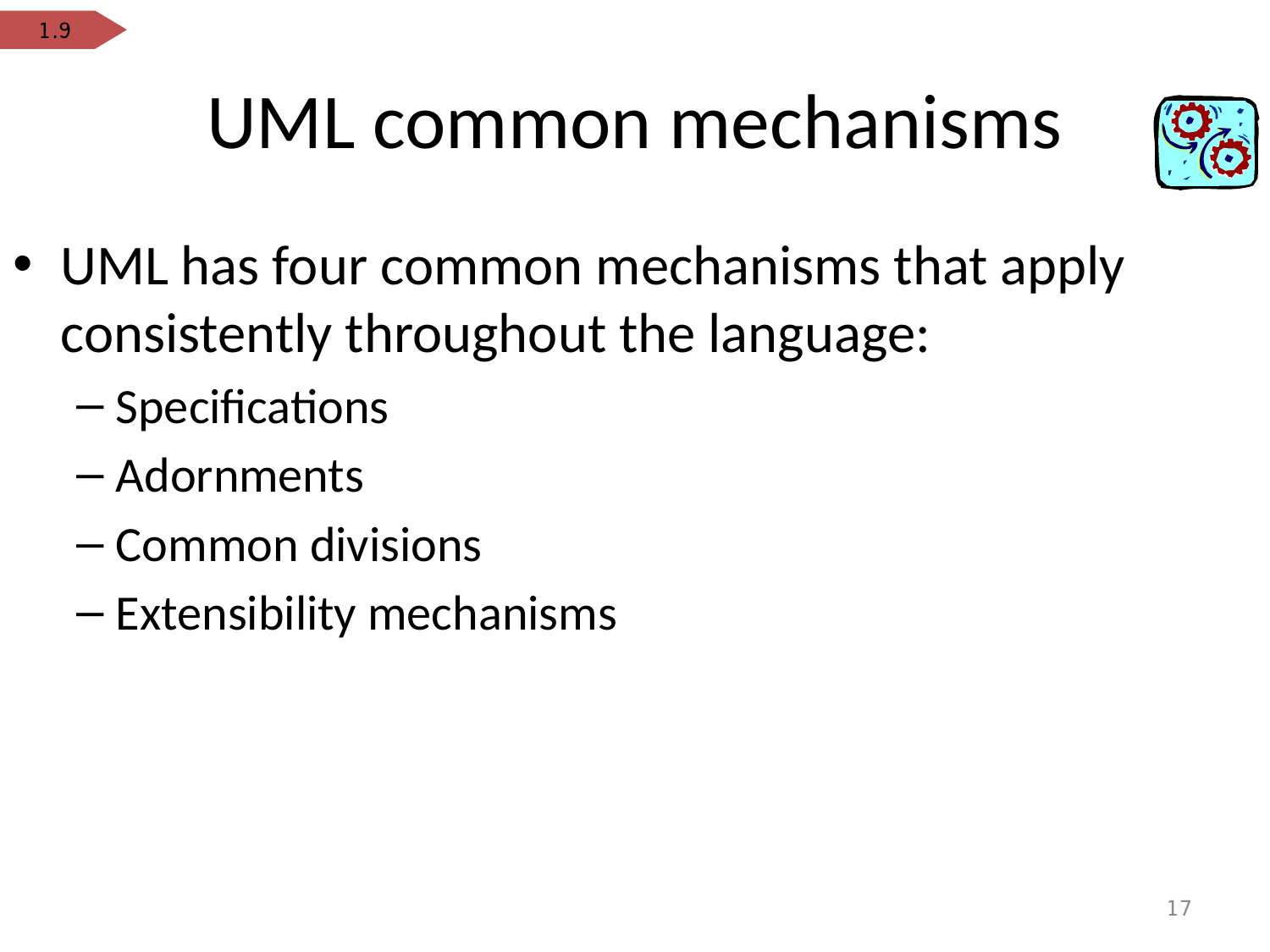

1.9
# UML common mechanisms

UML has four common mechanisms that apply consistently throughout the language:
Specifications
Adornments
Common divisions
Extensibility mechanisms
17